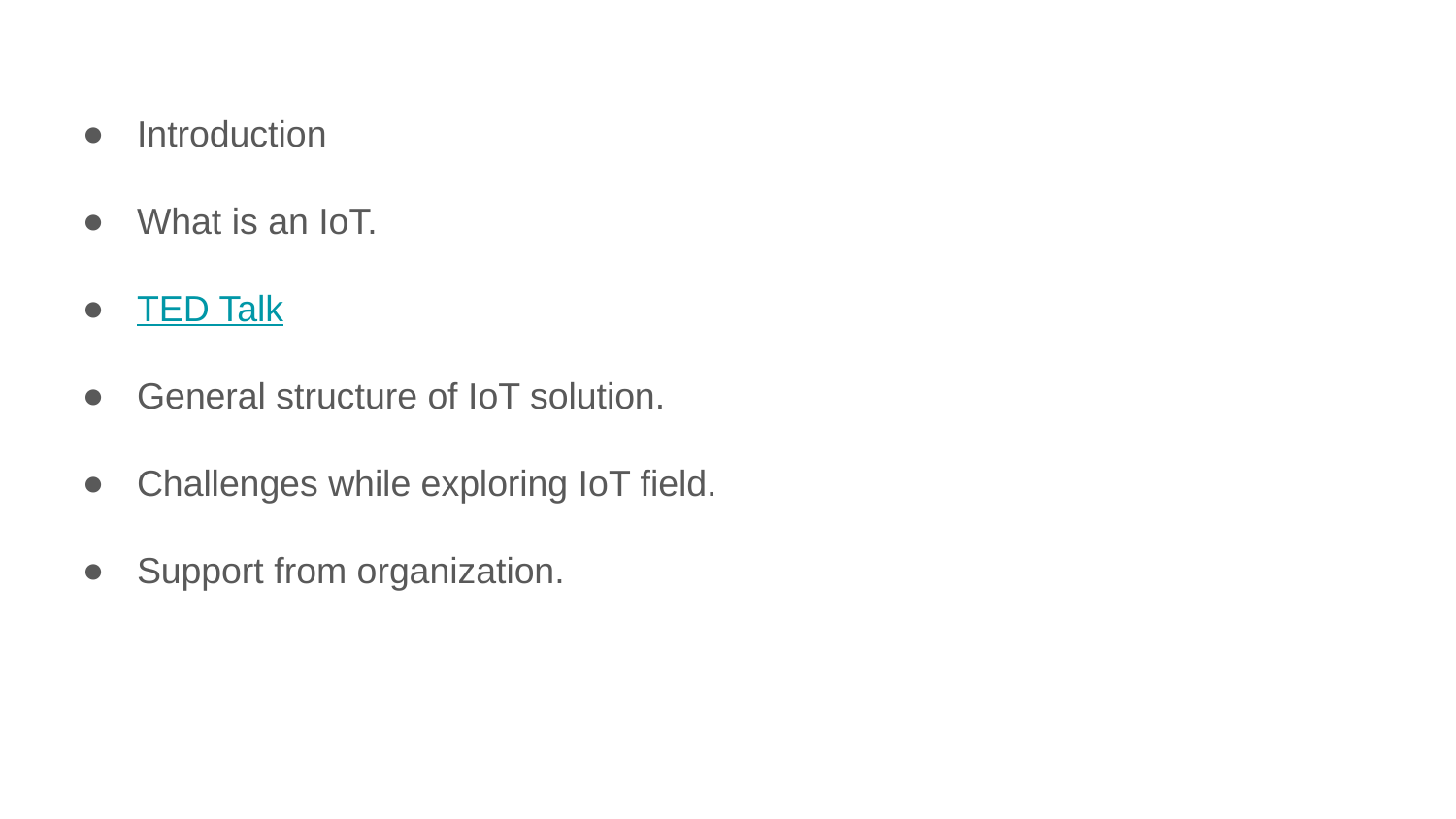

Introduction
What is an IoT.
TED Talk
General structure of IoT solution.
Challenges while exploring IoT field.
Support from organization.